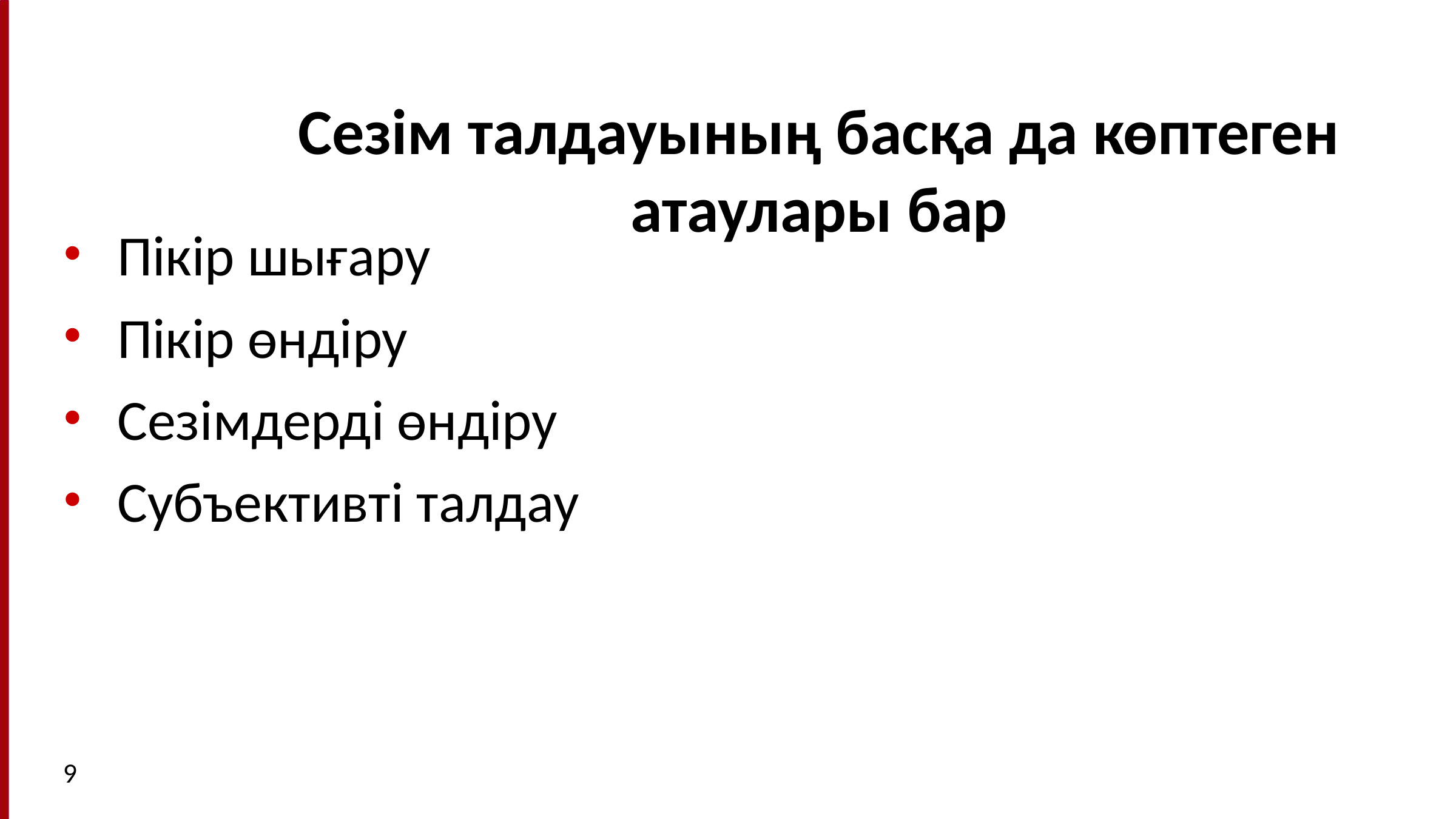

# Сезім талдауының басқа да көптеген атаулары бар
Пікір шығару
Пікір өндіру
Сезімдерді өндіру
Субъективті талдау
9